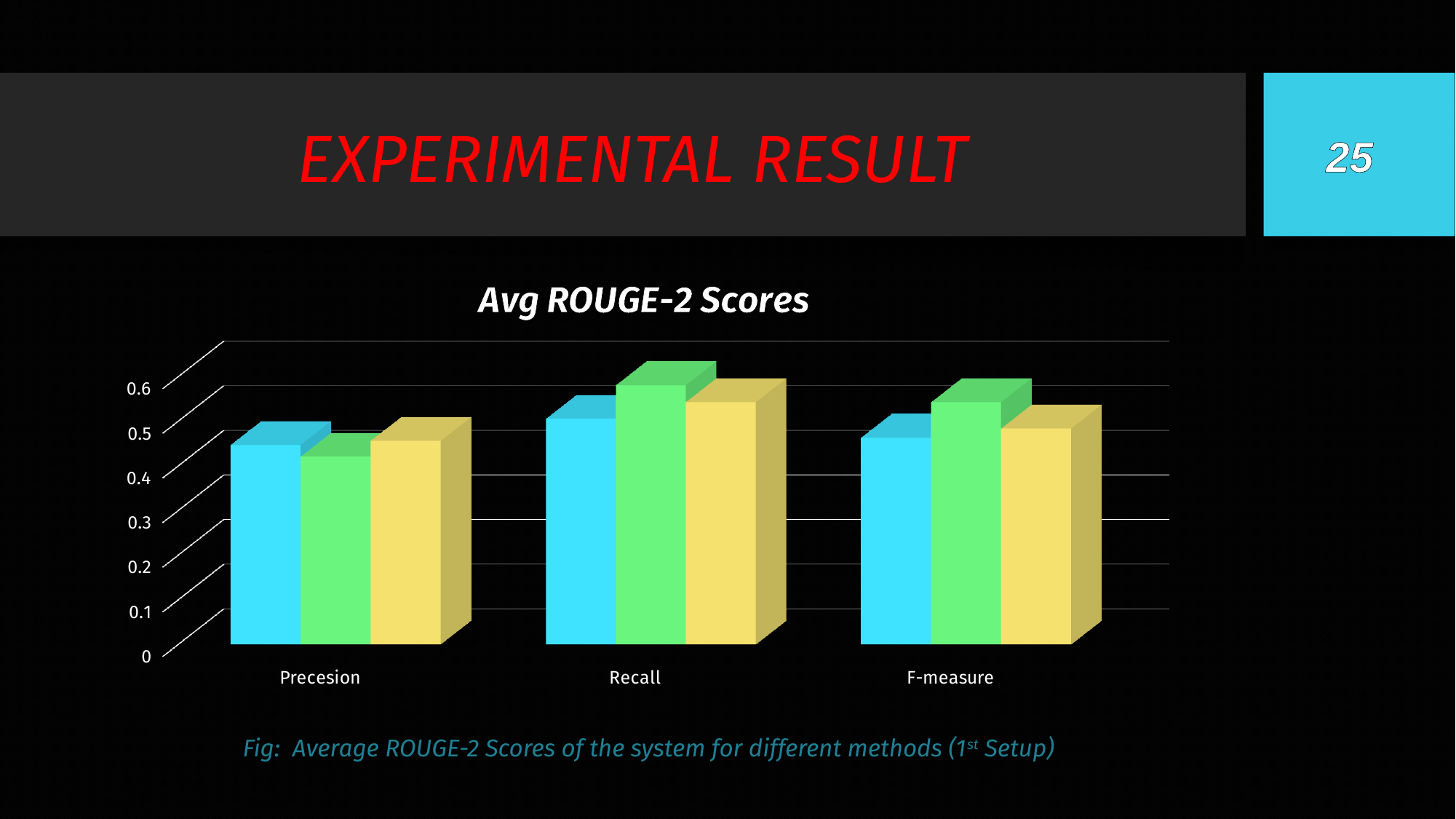

# EXPERIMENTAL RESULT
25

[unsupported chart]

Fig:  Average ROUGE-2 Scores of the system for different methods (1st Setup)